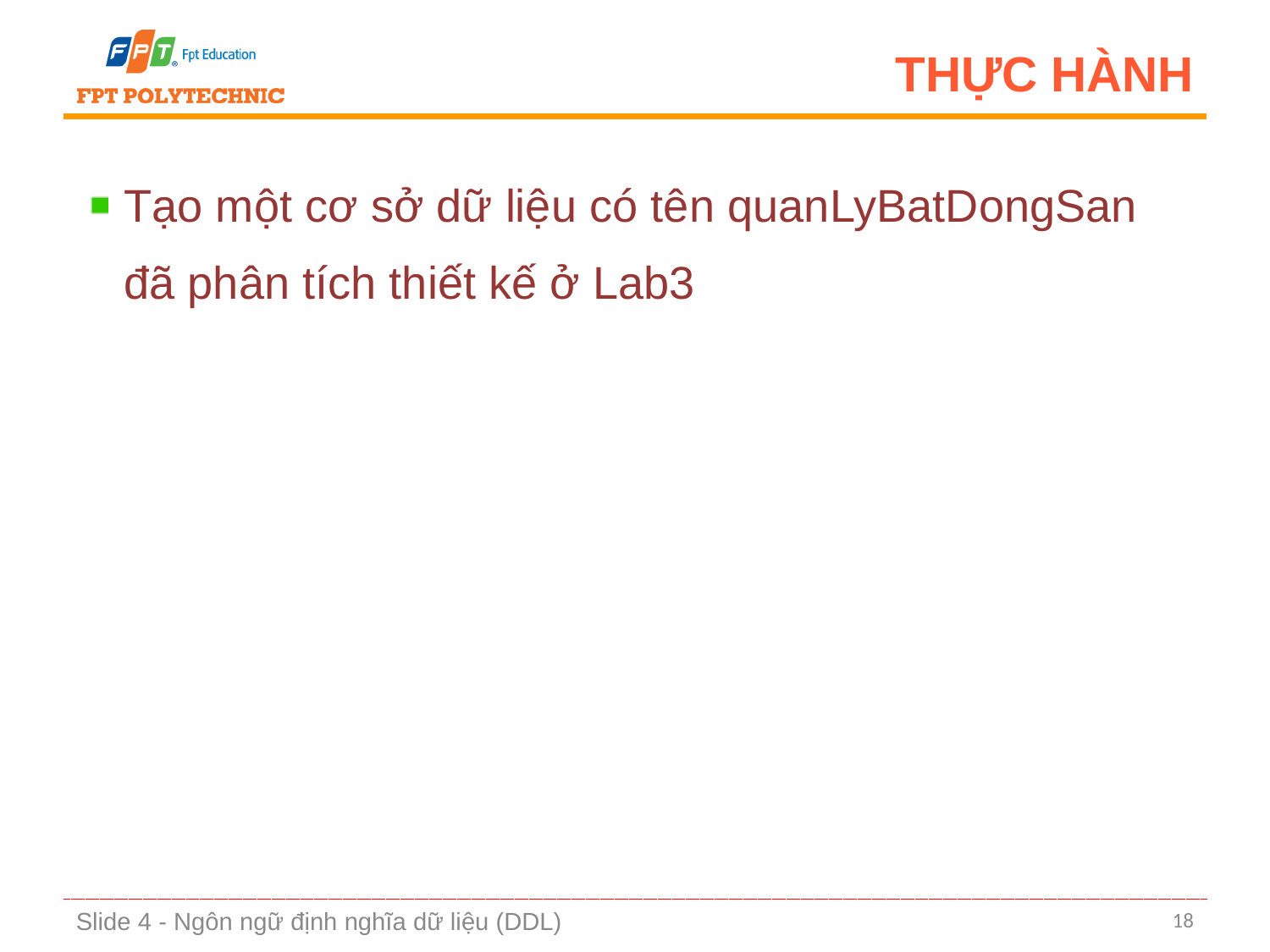

# Thực hành
Tạo một cơ sở dữ liệu có tên quanLyBatDongSan đã phân tích thiết kế ở Lab3
18